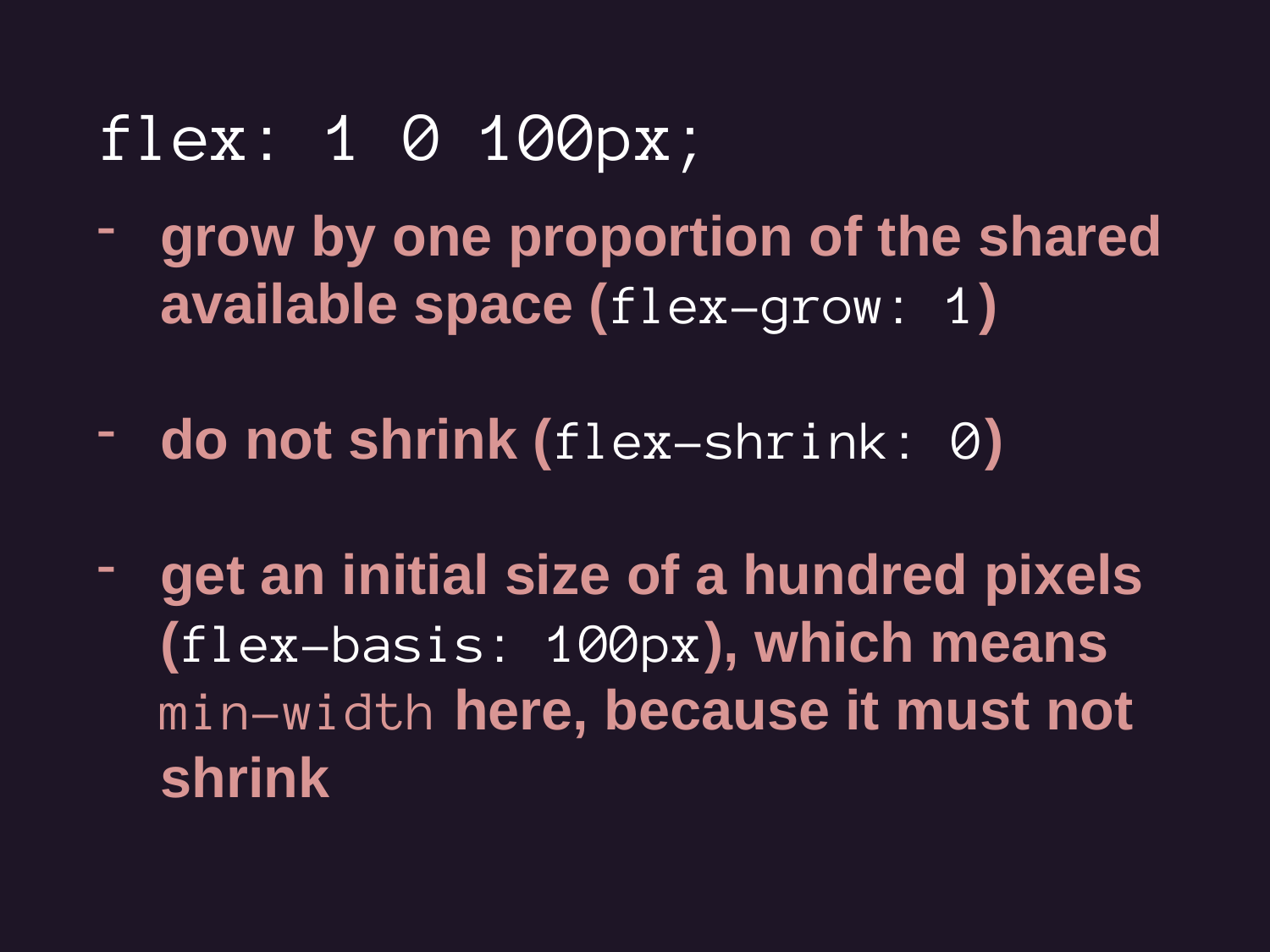

flex: 1 0 100px;
grow by one proportion of the shared available space (flex-grow: 1)
do not shrink (flex-shrink: 0)
get an initial size of a hundred pixels
(flex-basis: 100px), which means
min-width here, because it must not shrink